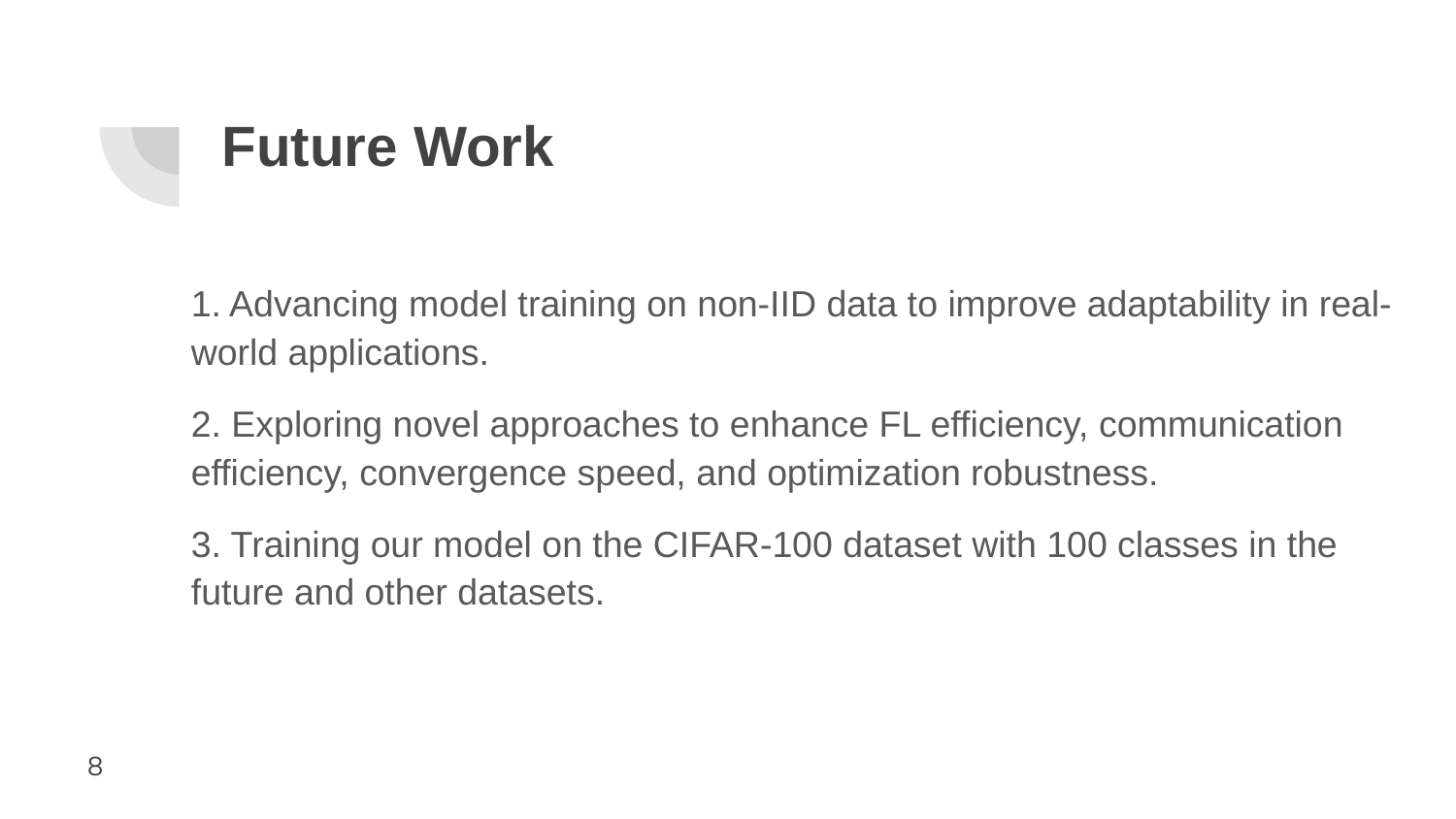

# Future Work

1. Advancing model training on non-IID data to improve adaptability in real-world applications.
2. Exploring novel approaches to enhance FL efficiency, communication efficiency, convergence speed, and optimization robustness.
3. Training our model on the CIFAR-100 dataset with 100 classes in the future and other datasets.

8